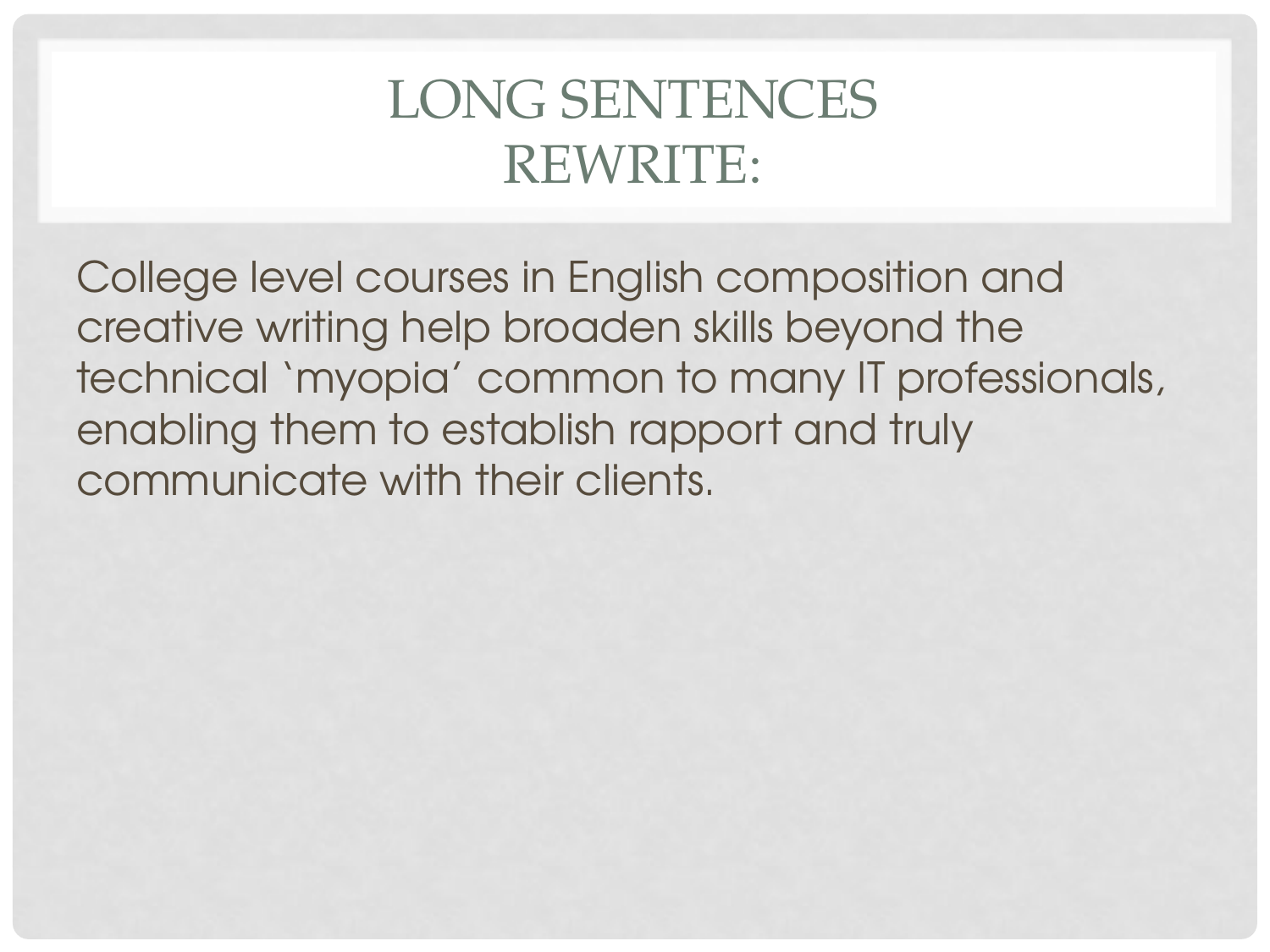

# Long Sentences Rewrite:
College level courses in English composition and creative writing help broaden skills beyond the technical ‘myopia’ common to many IT professionals, enabling them to establish rapport and truly communicate with their clients.